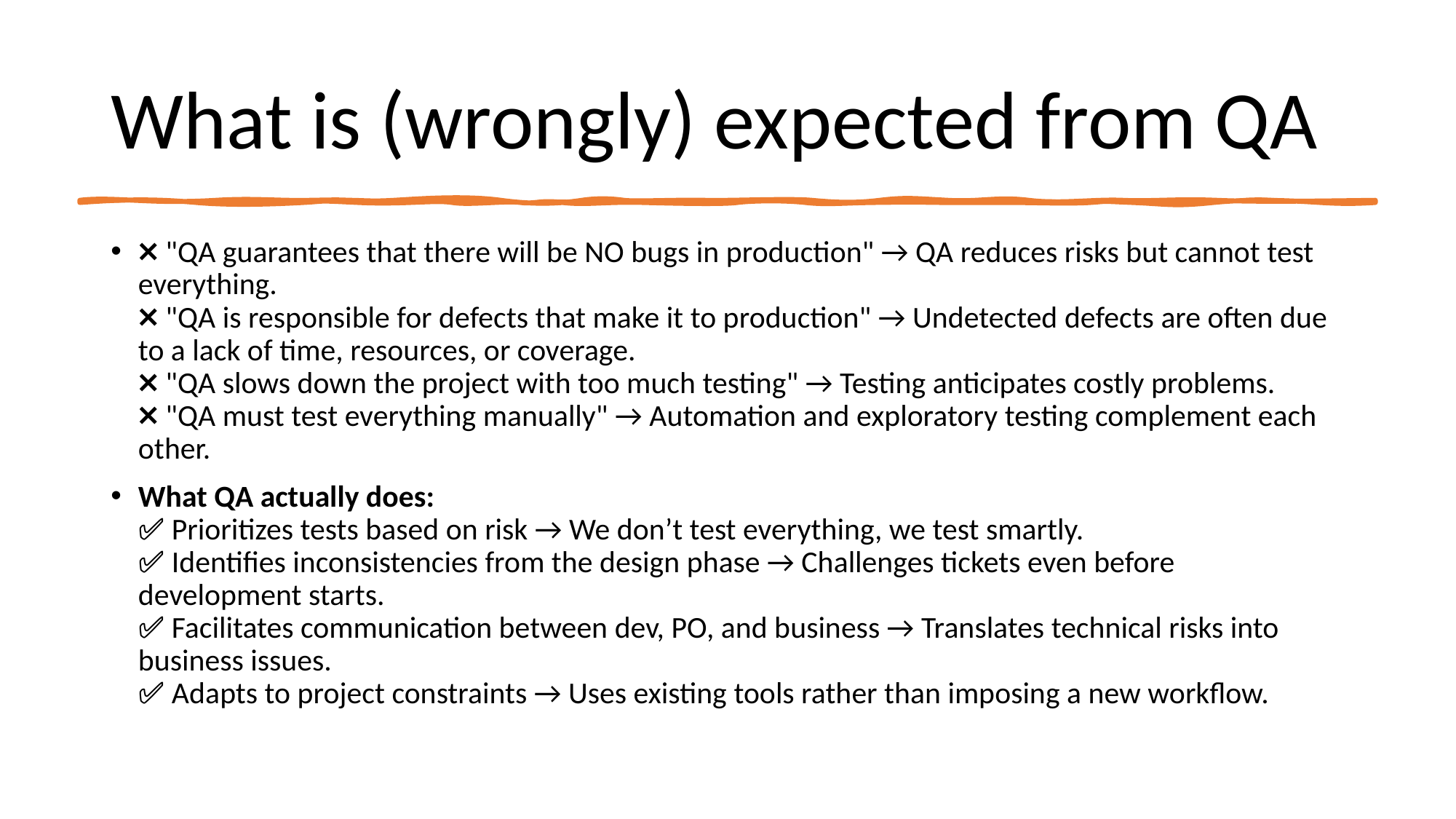

# What is (wrongly) expected from QA

❌ "QA guarantees that there will be NO bugs in production" → QA reduces risks but cannot test everything.
❌ "QA is responsible for defects that make it to production" → Undetected defects are often due to a lack of time, resources, or coverage.
❌ "QA slows down the project with too much testing" → Testing anticipates costly problems.
❌ "QA must test everything manually" → Automation and exploratory testing complement each other.
What QA actually does:
✅ Prioritizes tests based on risk → We don’t test everything, we test smartly.
✅ Identifies inconsistencies from the design phase → Challenges tickets even before development starts.
✅ Facilitates communication between dev, PO, and business → Translates technical risks into business issues.
✅ Adapts to project constraints → Uses existing tools rather than imposing a new workflow.